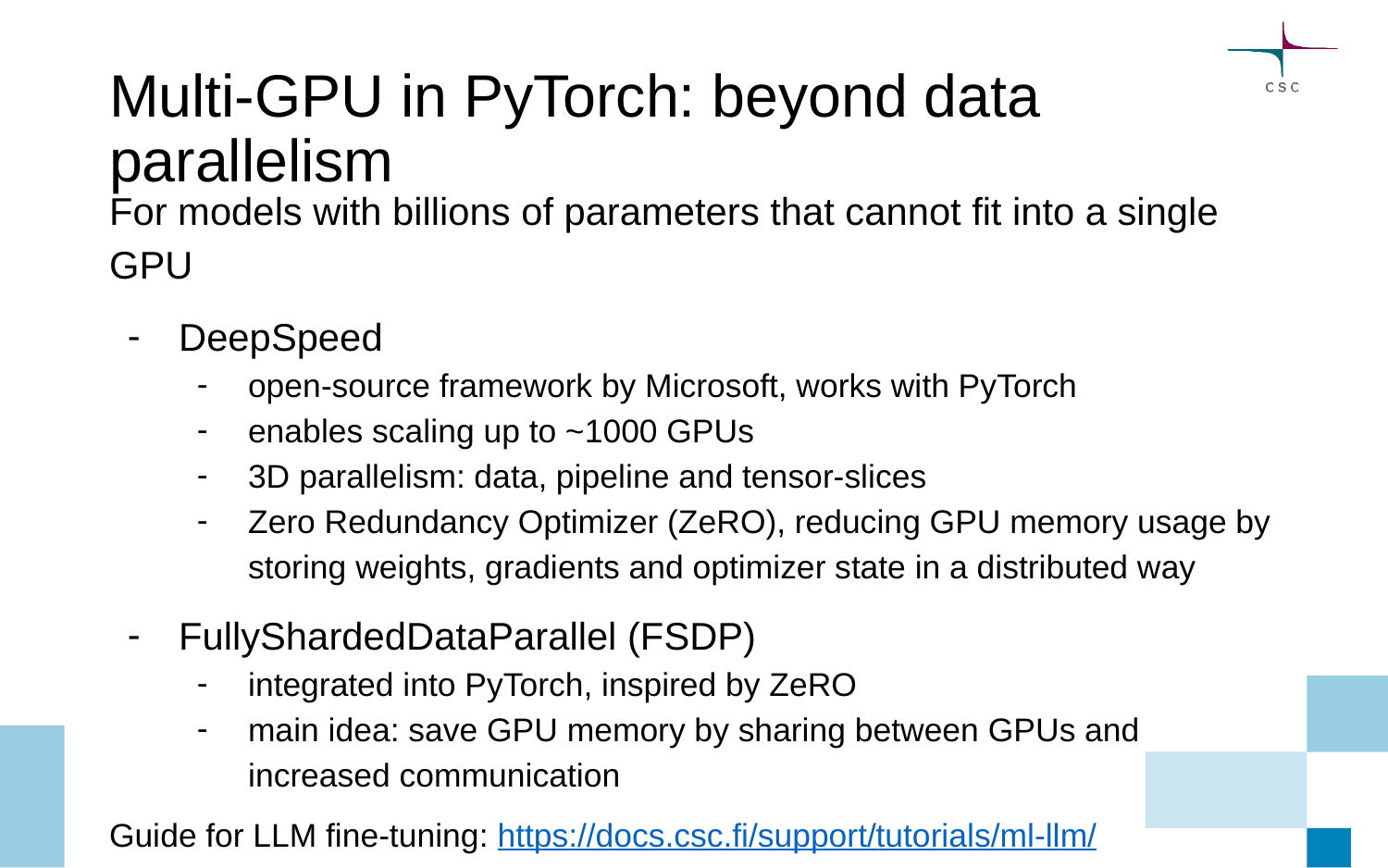

# Multi-GPU in PyTorch: beyond data parallelism
For models with billions of parameters that cannot fit into a single GPU
DeepSpeed
open-source framework by Microsoft, works with PyTorch
enables scaling up to ~1000 GPUs
3D parallelism: data, pipeline and tensor-slices
Zero Redundancy Optimizer (ZeRO), reducing GPU memory usage by storing weights, gradients and optimizer state in a distributed way
FullyShardedDataParallel (FSDP)
integrated into PyTorch, inspired by ZeRO
main idea: save GPU memory by sharing between GPUs and increased communication
Guide for LLM fine-tuning: https://docs.csc.fi/support/tutorials/ml-llm/